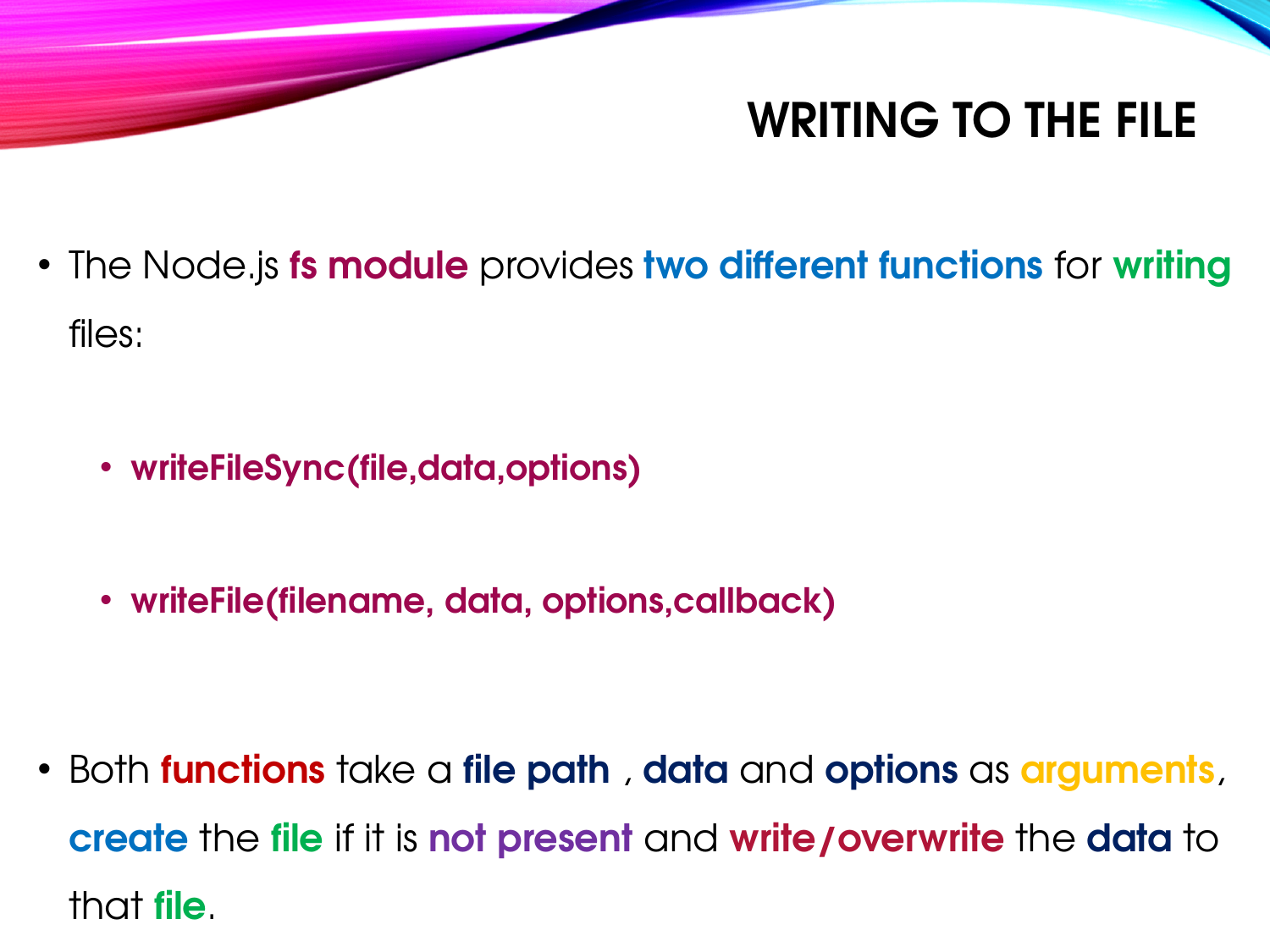

# Writing to the file
The Node.js fs module provides two different functions for writing files:

writeFileSync(file,data,options)

writeFile(filename, data, options,callback)

Both functions take a file path , data and options as arguments, create the file if it is not present and write/overwrite the data to that file.